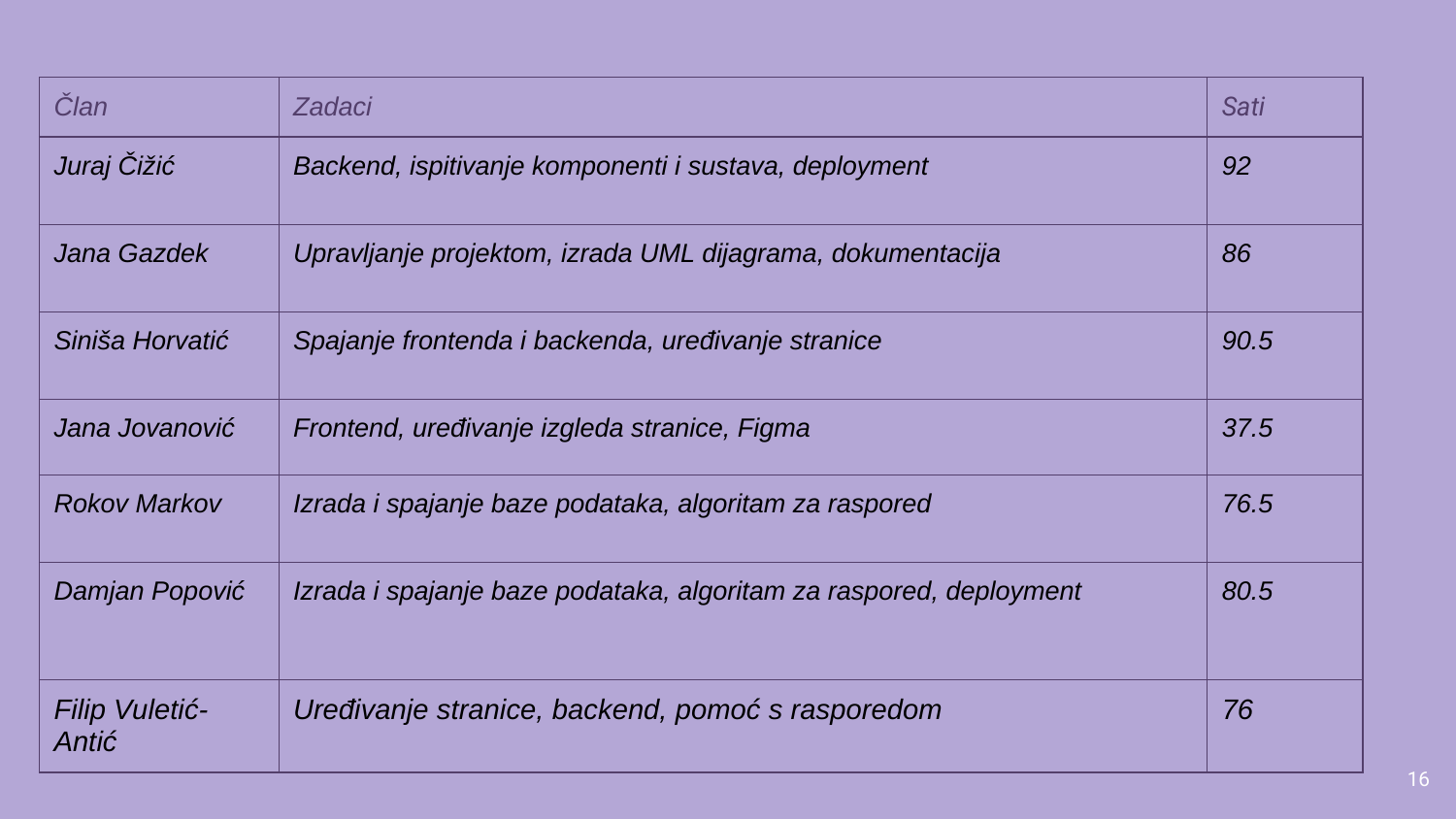

| Član | Zadaci | Sati |
| --- | --- | --- |
| Juraj Čižić | Backend, ispitivanje komponenti i sustava, deployment | 92 |
| Jana Gazdek | Upravljanje projektom, izrada UML dijagrama, dokumentacija | 86 |
| Siniša Horvatić | Spajanje frontenda i backenda, uređivanje stranice | 90.5 |
| Jana Jovanović | Frontend, uređivanje izgleda stranice, Figma | 37.5 |
| Rokov Markov | Izrada i spajanje baze podataka, algoritam za raspored | 76.5 |
| Damjan Popović | Izrada i spajanje baze podataka, algoritam za raspored, deployment | 80.5 |
| Filip Vuletić-Antić | Uređivanje stranice, backend, pomoć s rasporedom | 76 |
16